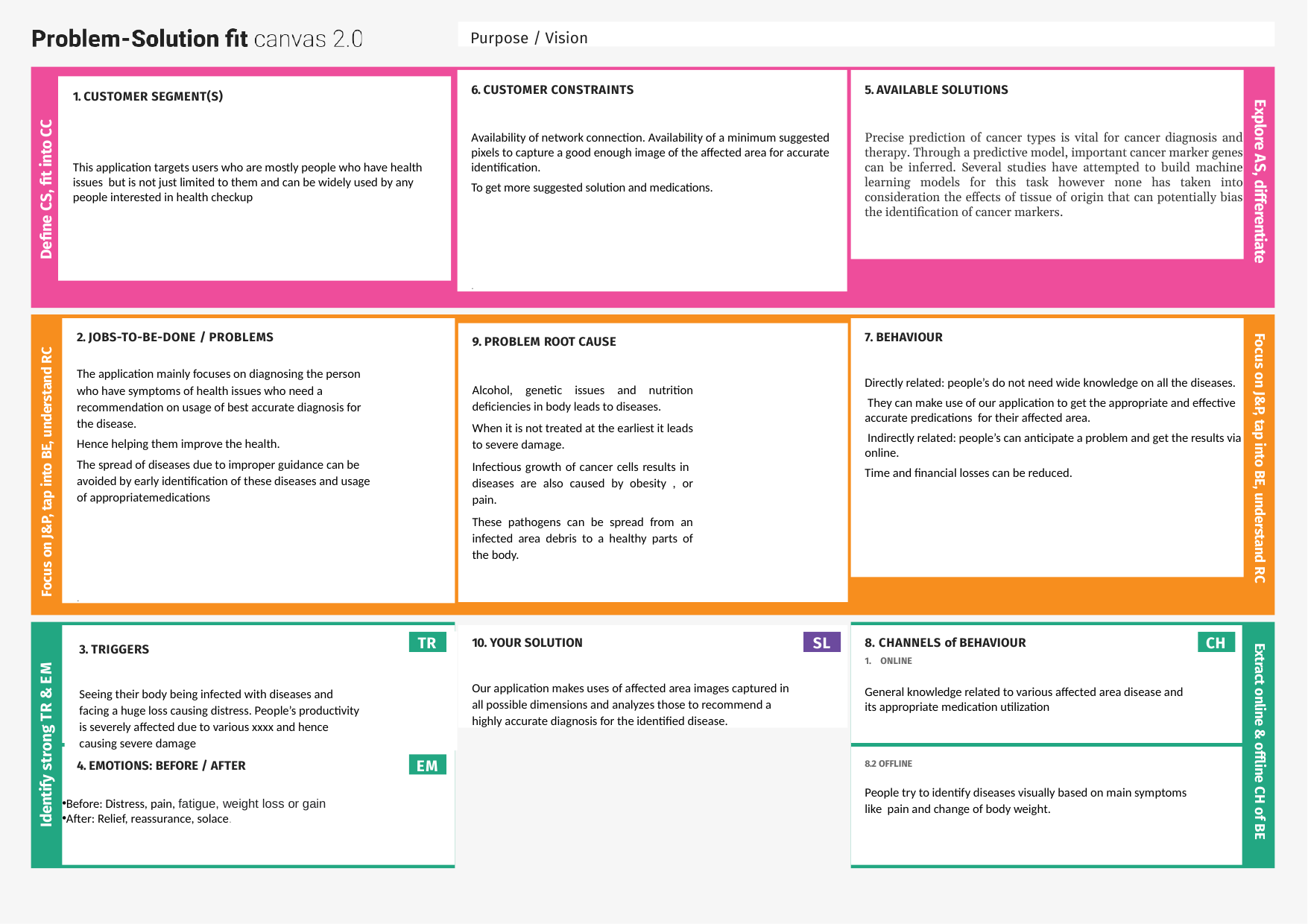

Purpose / Vision

6. CUSTOMER CONSTRAINTS

Availability of network connection. Availability of a minimum suggested pixels to capture a good enough image of the affected area for accurate identification.
To get more suggested solution and medications.

.
5. AVAILABLE SOLUTIONS

Precise prediction of cancer types is vital for cancer diagnosis and therapy. Through a predictive model, important cancer marker genes can be inferred. Several studies have attempted to build machine learning models for this task however none has taken into consideration the effects of tissue of origin that can potentially bias the identification of cancer markers.

1. CUSTOMER SEGMENT(S)

This application targets users who are mostly people who have health issues  but is not just limited to them and can be widely used by any people interested in health checkup

CS
CC
AS
Explore AS, differentiate
Deﬁne CS, ﬁt into CC

2. JOBS-TO-BE-DONE / PROBLEMS

The application mainly focuses on diagnosing the person who have symptoms of health issues who need a recommendation on usage of best accurate diagnosis for the disease.
Hence helping them improve the health.
The spread of diseases due to improper guidance can be avoided by early identification of these diseases and usage of appropriatemedications

.
7. BEHAVIOUR

Directly related: people’s do not need wide knowledge on all the diseases.
 They can make use of our application to get the appropriate and effective accurate predications  for their affected area.
 Indirectly related: people’s can anticipate a problem and get the results via online.
Time and financial losses can be reduced.

9. PROBLEM ROOT CAUSE

Alcohol, genetic issues and nutrition deficiencies in body leads to diseases.
When it is not treated at the earliest it leads to severe damage.
Infectious growth of cancer cells results in  diseases are also caused by obesity , or pain.
These pathogens can be spread from an infected area debris to a healthy parts of the body.

J&P
RC
BE
Focus on J&P, tap into BE, understand RC
Focus on J&P, tap into BE, understand RC

10. YOUR SOLUTION

Our application makes uses of affected area images captured in all possible dimensions and analyzes those to recommend a highly accurate diagnosis for the identified disease.

CHANNELS of BEHAVIOUR
ONLINE

General knowledge related to various affected area disease and its appropriate medication utilization
3. TRIGGERS

Seeing their body being infected with diseases and facing a huge loss causing distress. People’s productivity is severely affected due to various xxxx and hence causing severe damage
TR
SL
CH
Extract online & ofﬂine CH of BE
Identify strong TR & EM

4. EMOTIONS: BEFORE / AFTER

Before: Distress, pain, fatigue, weight loss or gain
After: Relief, reassurance, solace.
EM
8.2 OFFLINE

People try to identify diseases visually based on main symptoms like  pain and change of body weight.